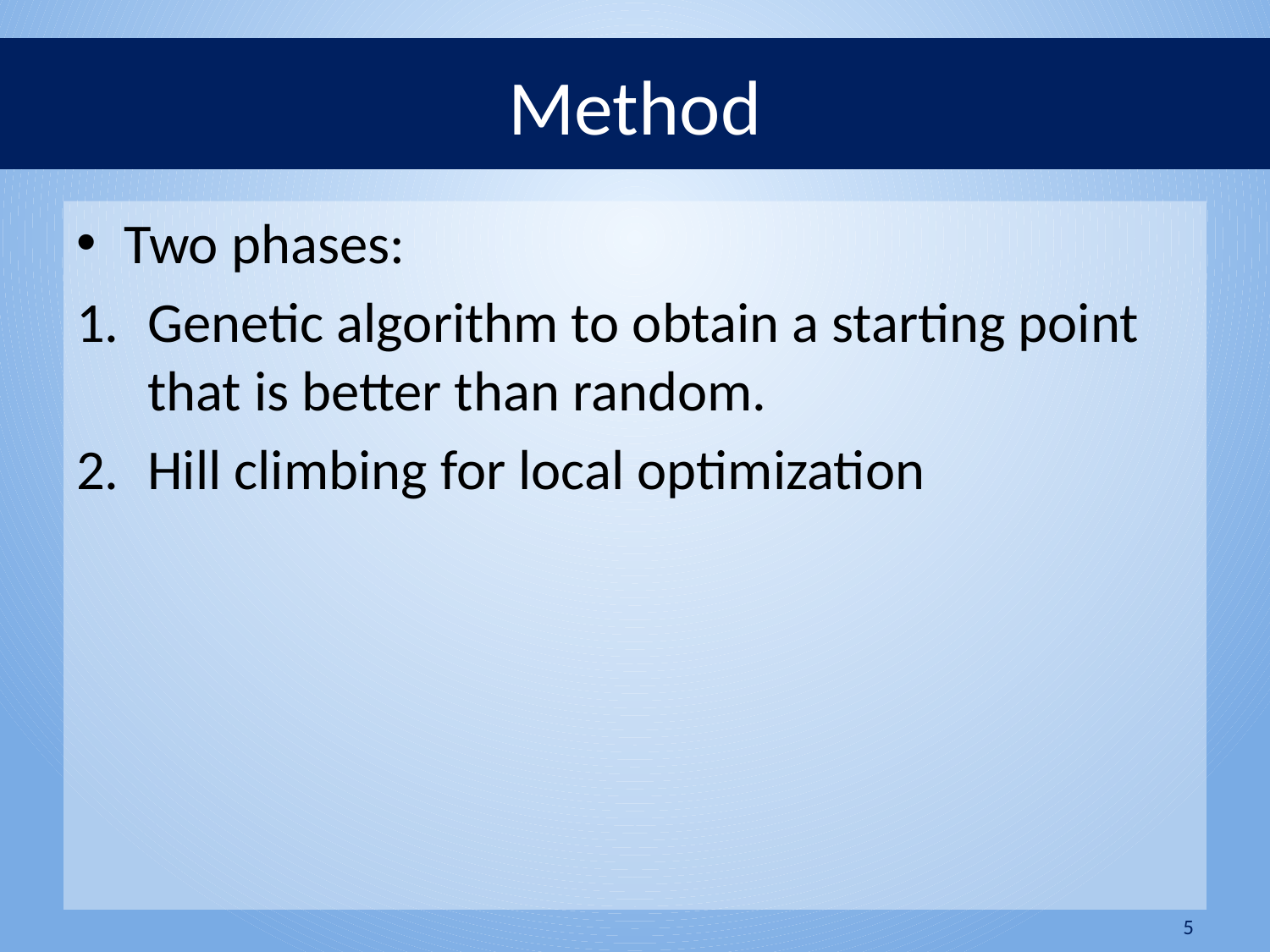

# Method
Two phases:
Genetic algorithm to obtain a starting point that is better than random.
Hill climbing for local optimization
5